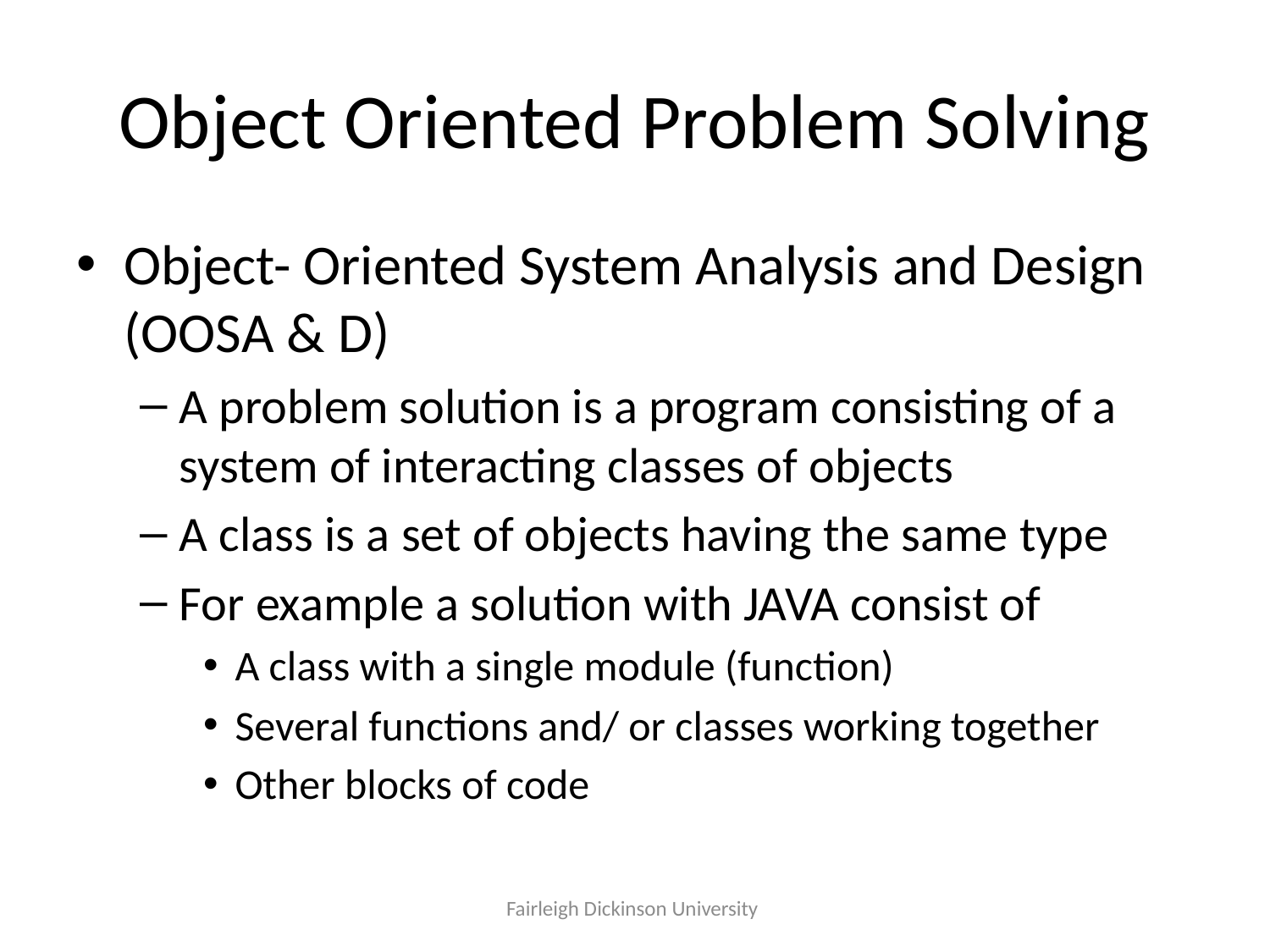

# Object Oriented Problem Solving
Object- Oriented System Analysis and Design (OOSA & D)
A problem solution is a program consisting of a system of interacting classes of objects
A class is a set of objects having the same type
For example a solution with JAVA consist of
A class with a single module (function)
Several functions and/ or classes working together
Other blocks of code
Fairleigh Dickinson University